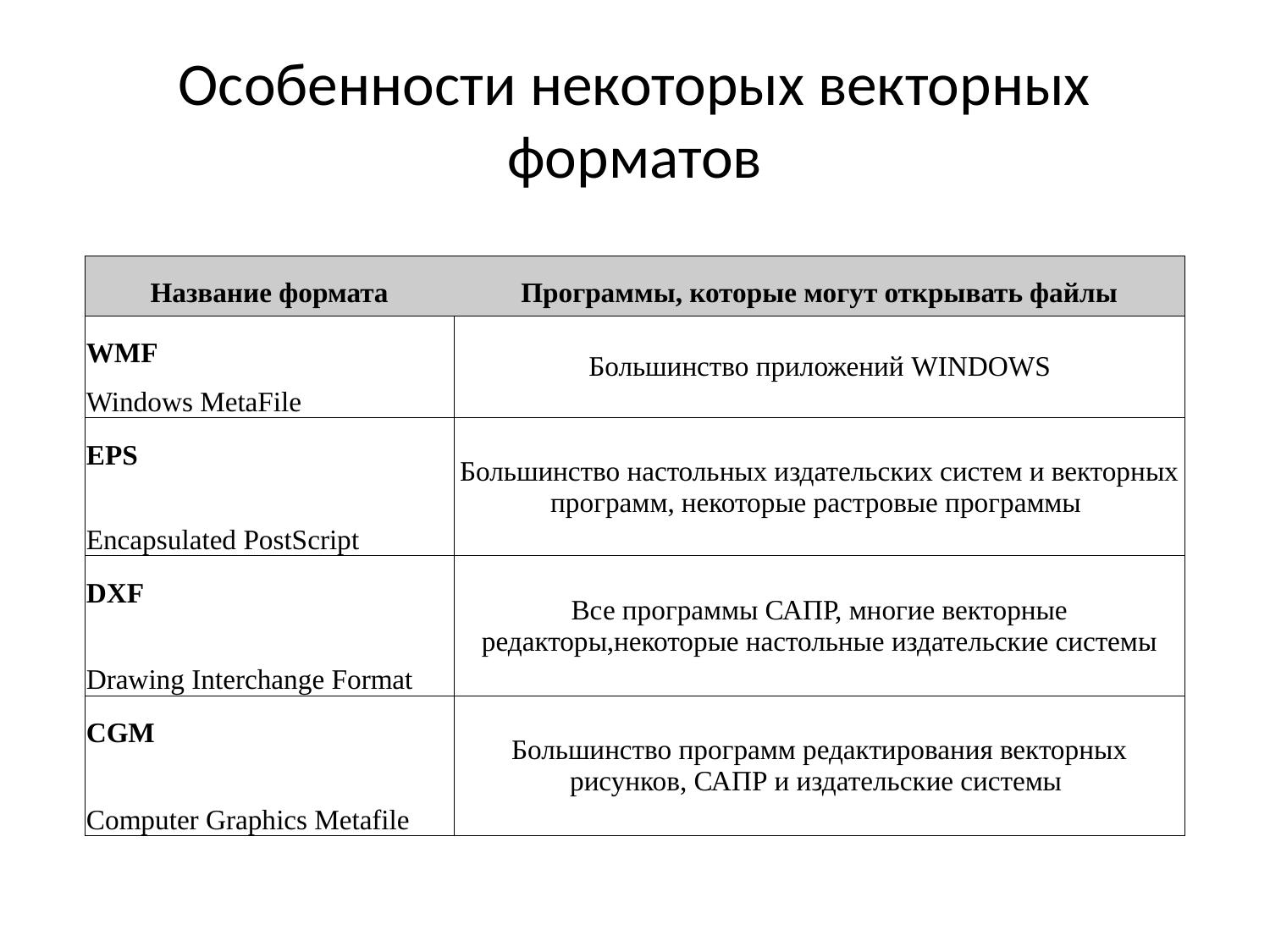

# Особенности некоторых векторных форматов
| Название формата | Программы, которые могут открывать файлы |
| --- | --- |
| WMF | Большинство приложений WINDOWS |
| Windows MetaFile |  |
| EPS | Большинство настольных издательских систем и векторных программ, некоторые растровые программы |
| Encapsulated PostScript |  |
| DXF | Все программы САПР, многие векторные редакторы,некоторые настольные издательские системы |
| Drawing Interchange Format |  |
| CGM | Большинство программ редактирования векторных рисунков, САПР и издательские системы |
| Computer Graphics Metafile |  |